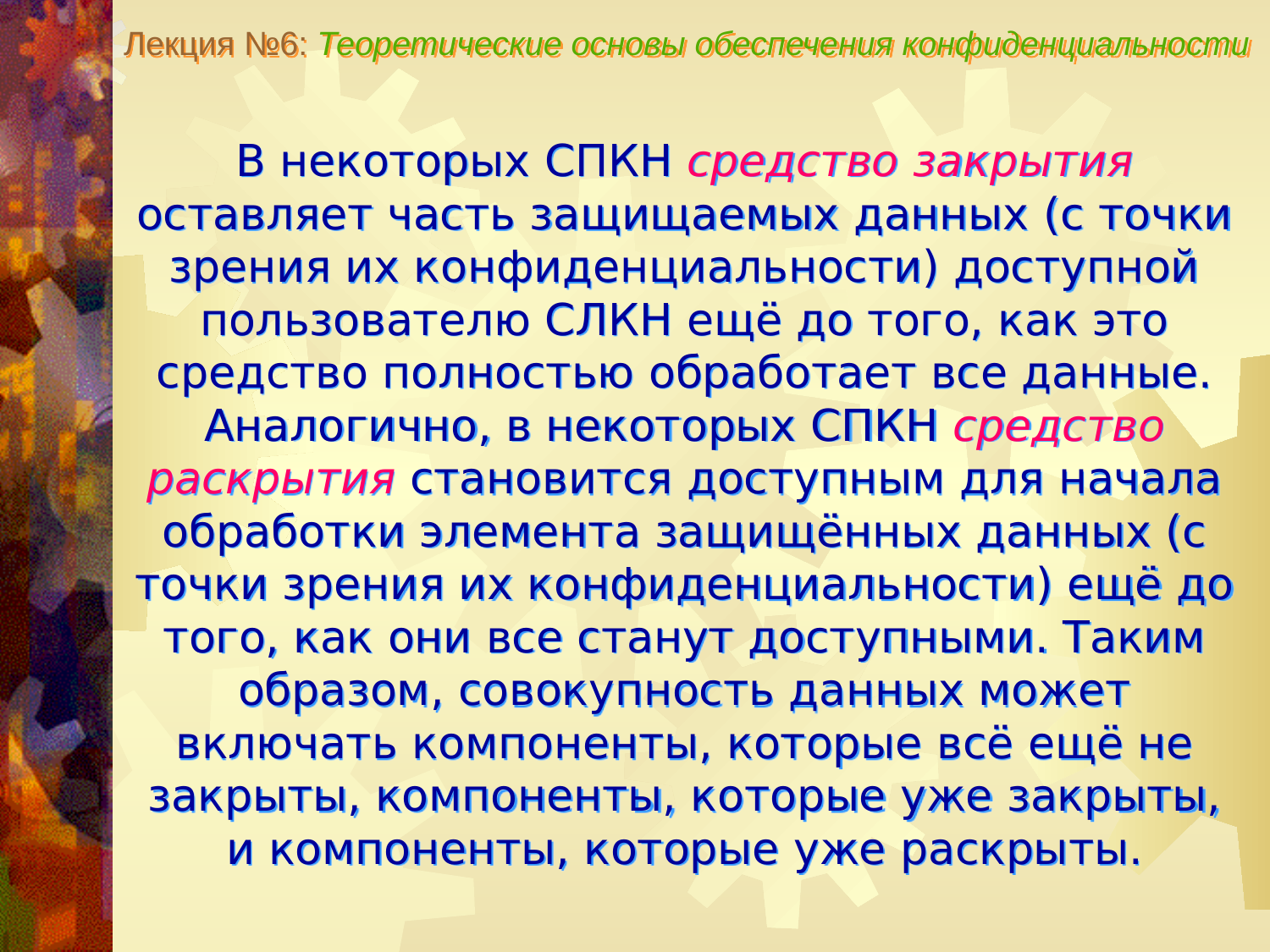

Лекция №6: Теоретические основы обеспечения конфиденциальности
В некоторых СПКН средство закрытия оставляет часть защищаемых данных (с точки зрения их конфиденциальности) доступной пользователю СЛКН ещё до того, как это средство полностью обработает все данные. Аналогично, в некоторых СПКН средство раскрытия становится доступным для начала обработки элемента защищённых данных (с точки зрения их конфиденциальности) ещё до того, как они все станут доступными. Таким образом, совокупность данных может включать компоненты, которые всё ещё не закрыты, компоненты, которые уже закрыты, и компоненты, которые уже раскрыты.